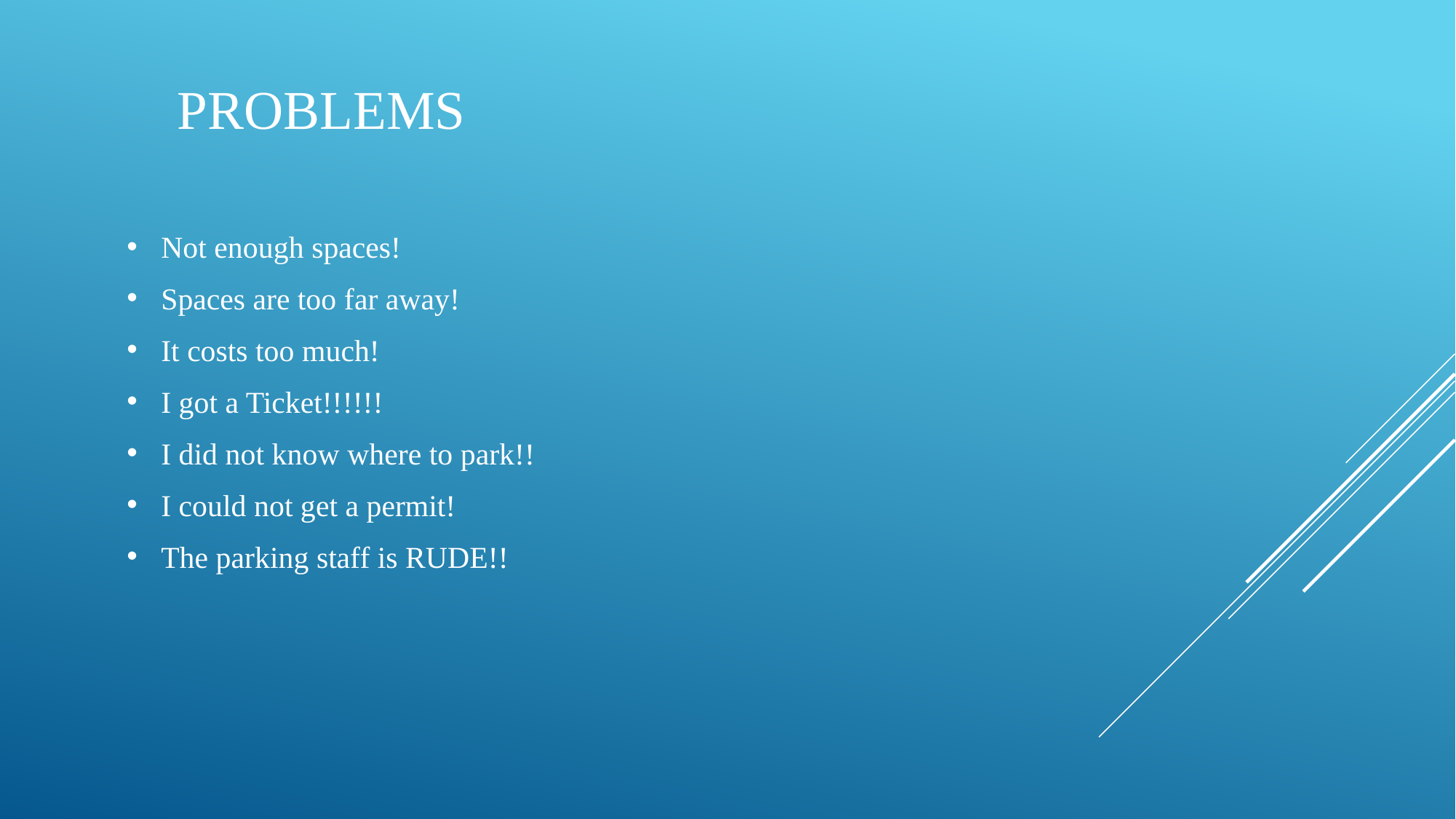

# PROBLEMS
Not enough spaces!
Spaces are too far away!
It costs too much!
I got a Ticket!!!!!!
I did not know where to park!!
I could not get a permit!
The parking staff is RUDE!!